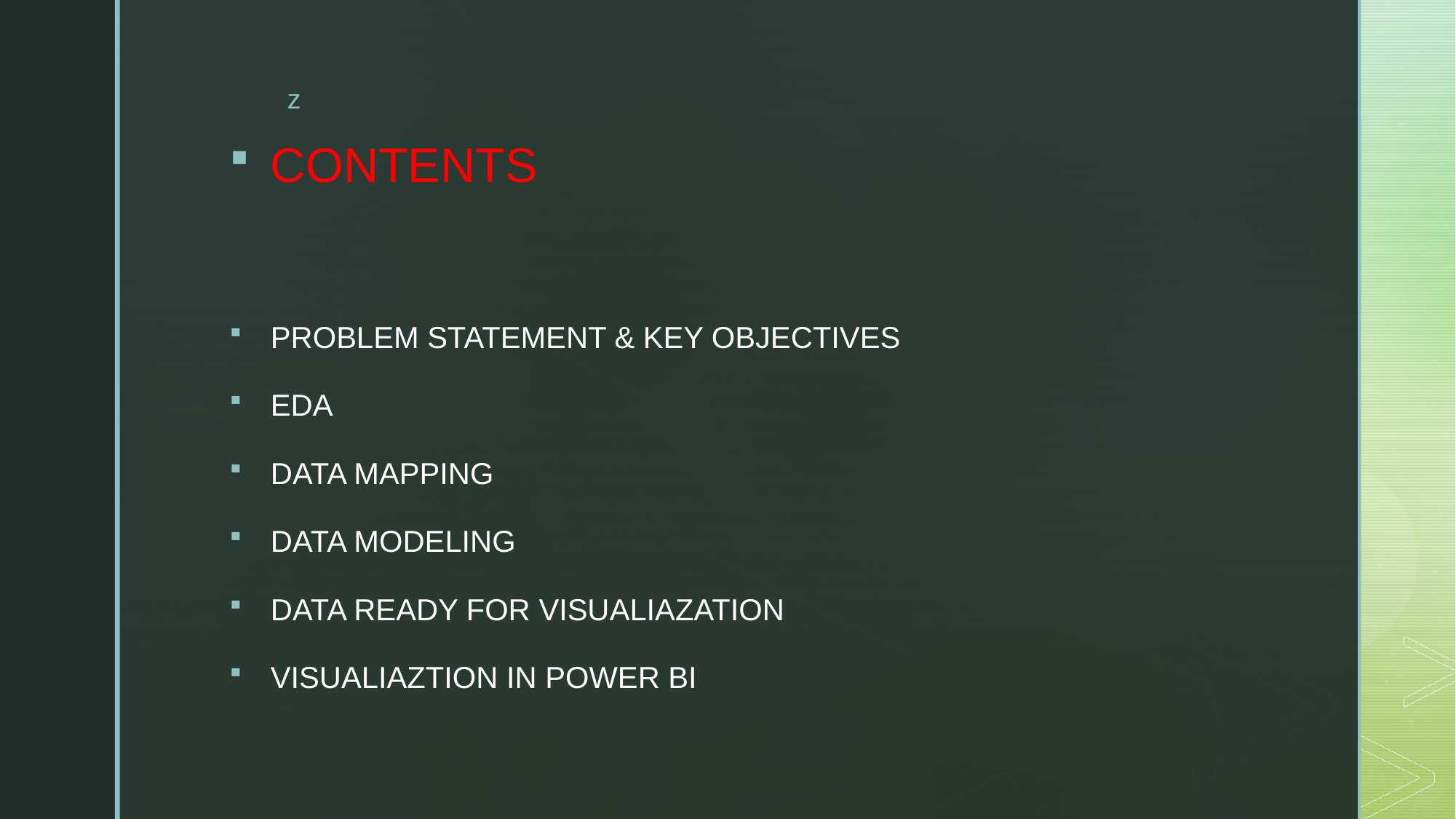

CONTENTS

PROBLEM STATEMENT & KEY OBJECTIVES
EDA
DATA MAPPING
DATA MODELING
DATA READY FOR VISUALIAZATION
VISUALIAZTION IN POWER BI